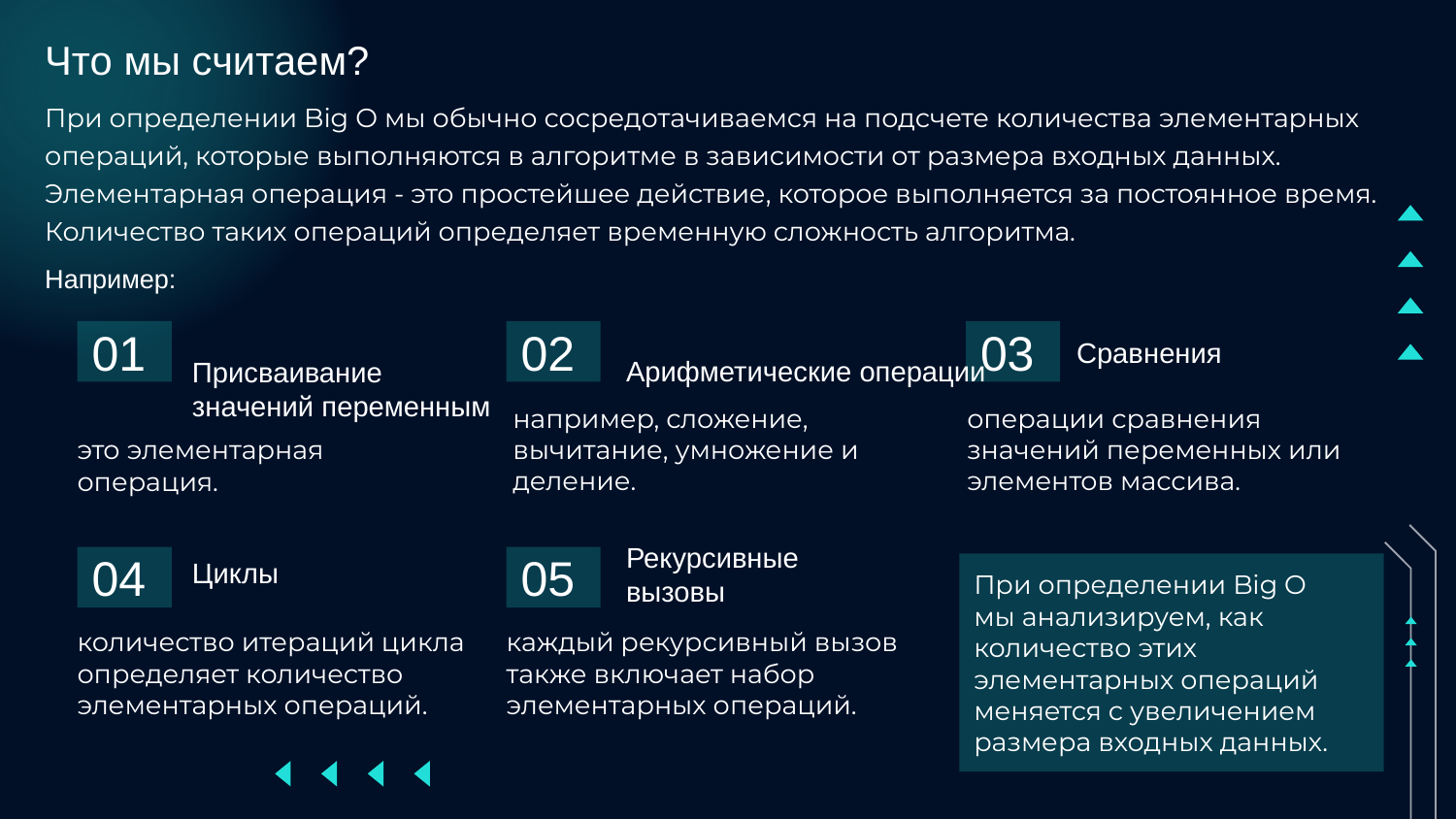

# Что мы считаем?
При определении Big O мы обычно сосредотачиваемся на подсчете количества элементарных операций, которые выполняются в алгоритме в зависимости от размера входных данных. Элементарная операция - это простейшее действие, которое выполняется за постоянное время. Количество таких операций определяет временную сложность алгоритма.
Например:
Присваивание
значений переменным
Арифметические операции
01
02
03
Сравнения
например, сложение, вычитание, умножение и деление.
операции сравнения значений переменных или элементов массива.
это элементарная операция.
Рекурсивные
вызовы
04
05
При определении Big O
мы анализируем, как количество этих элементарных операций меняется с увеличением размера входных данных.
Циклы
количество итераций цикла определяет количество элементарных операций.
каждый рекурсивный вызов также включает набор элементарных операций.